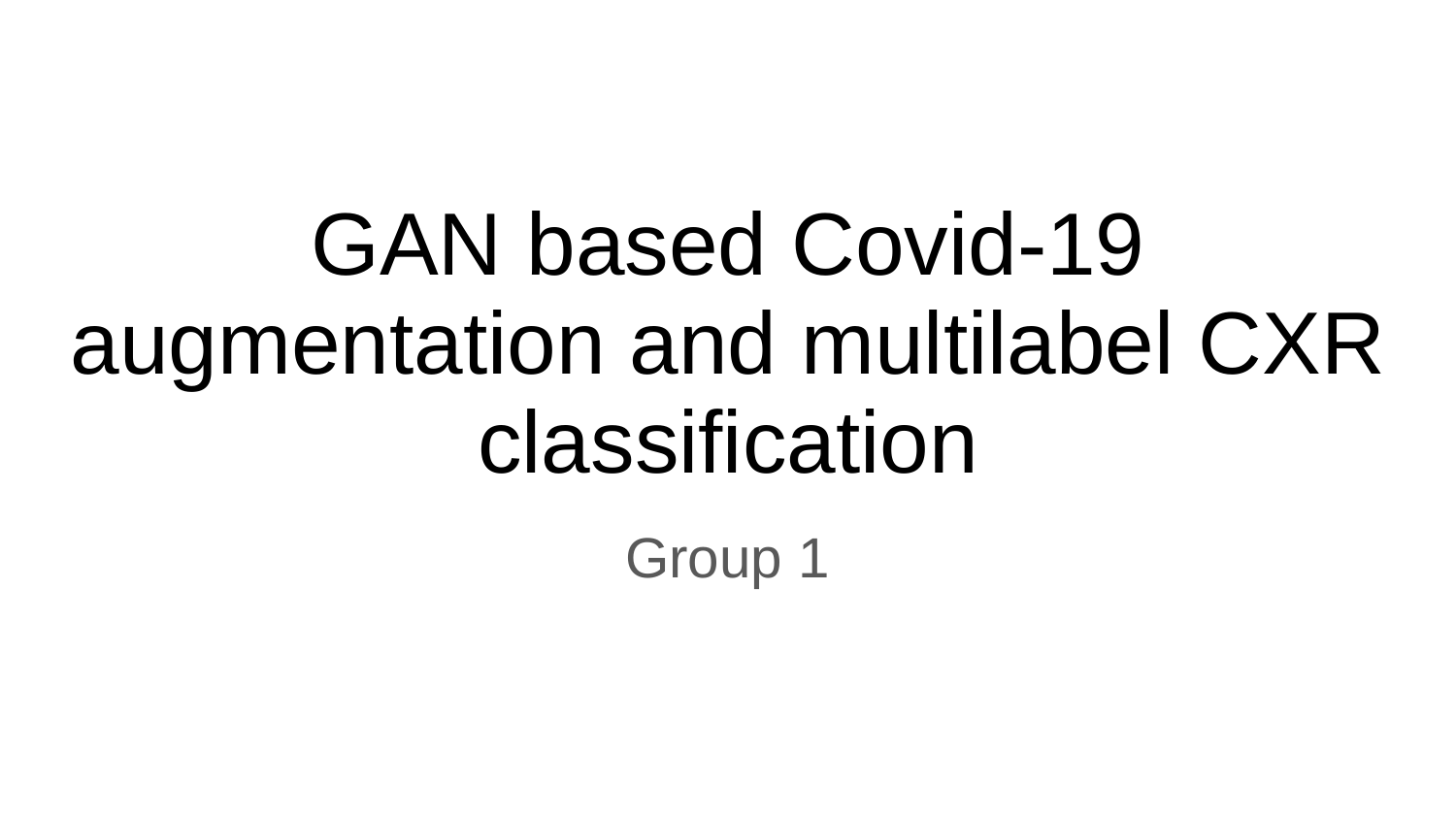

# GAN based Covid-19 augmentation and multilabel CXR classification
Group 1